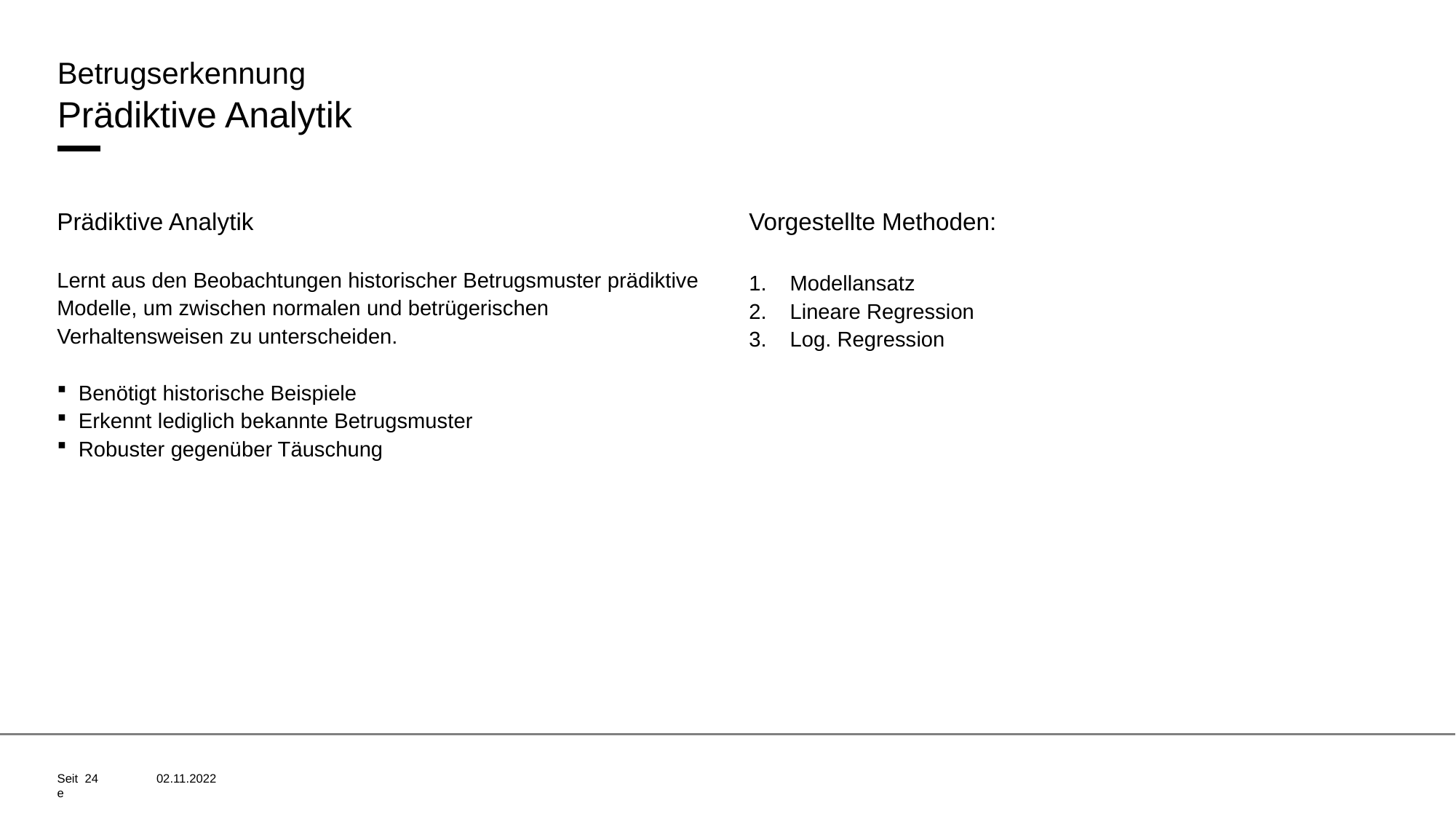

Betrugserkennung
# Prädiktive Analytik
Prädiktive Analytik
Lernt aus den Beobachtungen historischer Betrugsmuster prädiktive Modelle, um zwischen normalen und betrügerischen Verhaltensweisen zu unterscheiden.
Benötigt historische Beispiele
Erkennt lediglich bekannte Betrugsmuster
Robuster gegenüber Täuschung

Vorgestellte Methoden:

Modellansatz
Lineare Regression
Log. Regression

24
02.11.2022